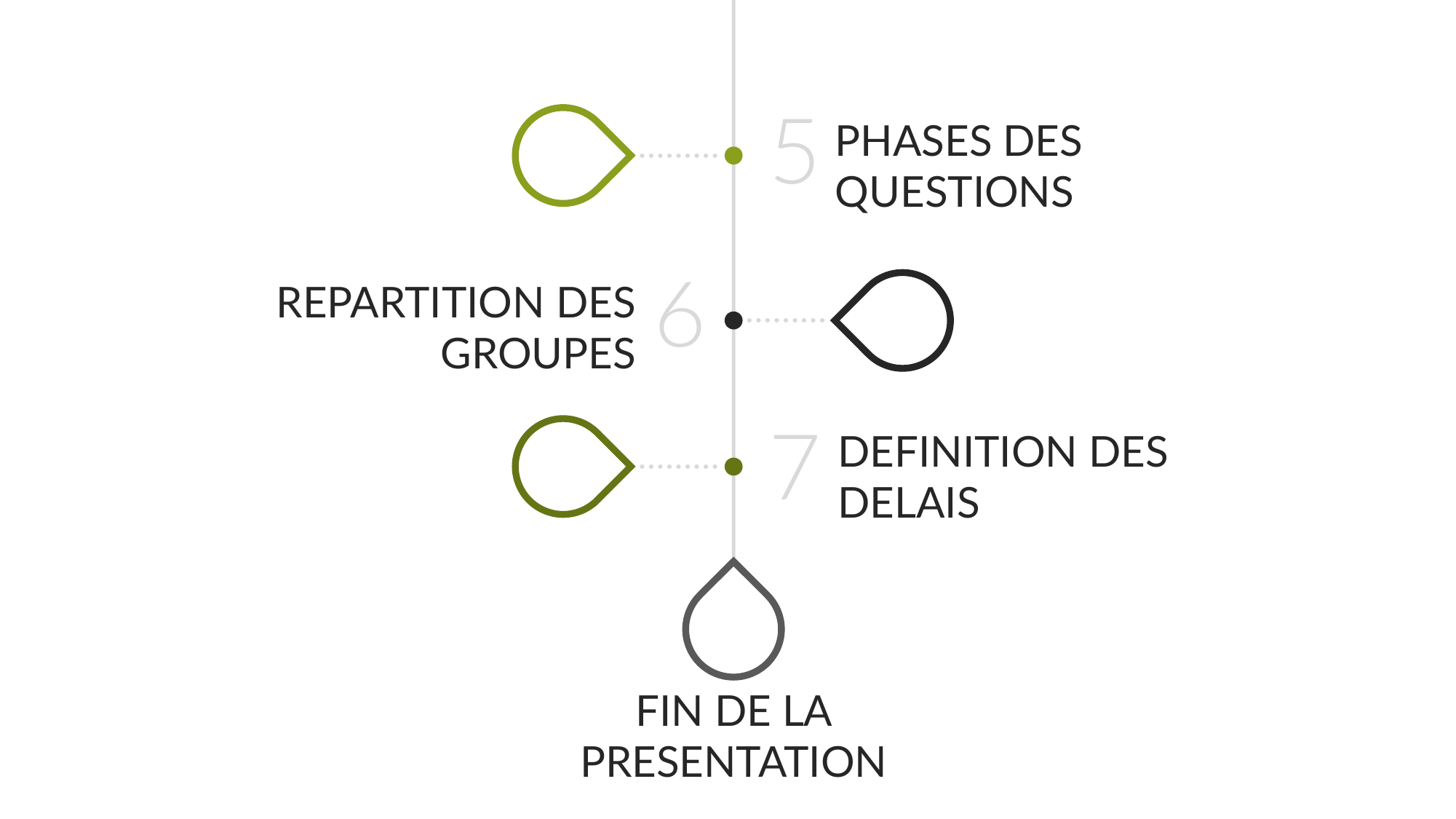

5

PHASES DES QUESTIONS

6
REPARTITION DES GROUPES

7

DEFINITION DES DELAIS

FIN DE LA PRESENTATION